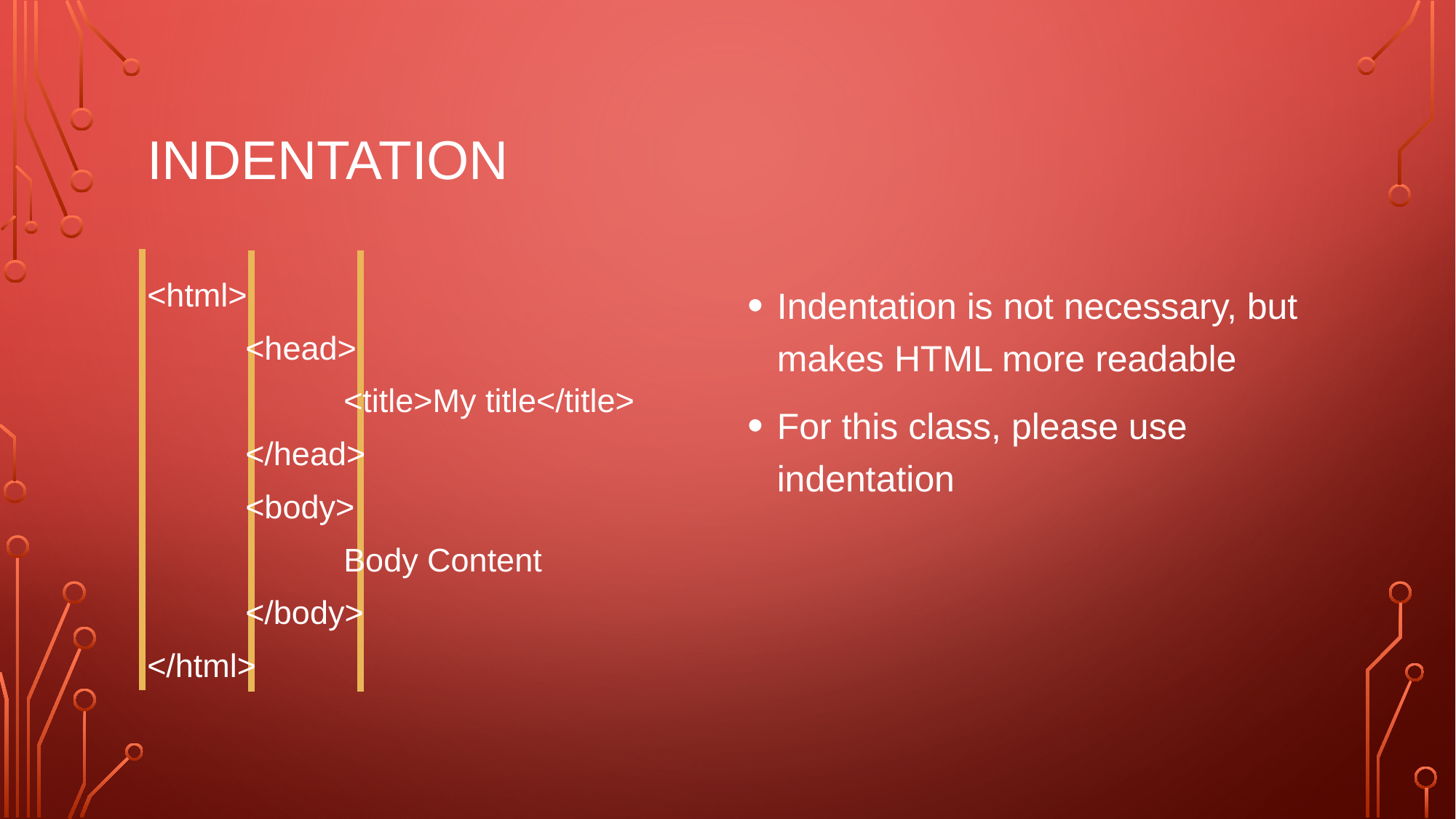

# Indentation
<html>
	<head>
		<title>My title</title>
	</head>
	<body>
		Body Content
	</body>
</html>

Indentation is not necessary, but makes HTML more readable
For this class, please use indentation